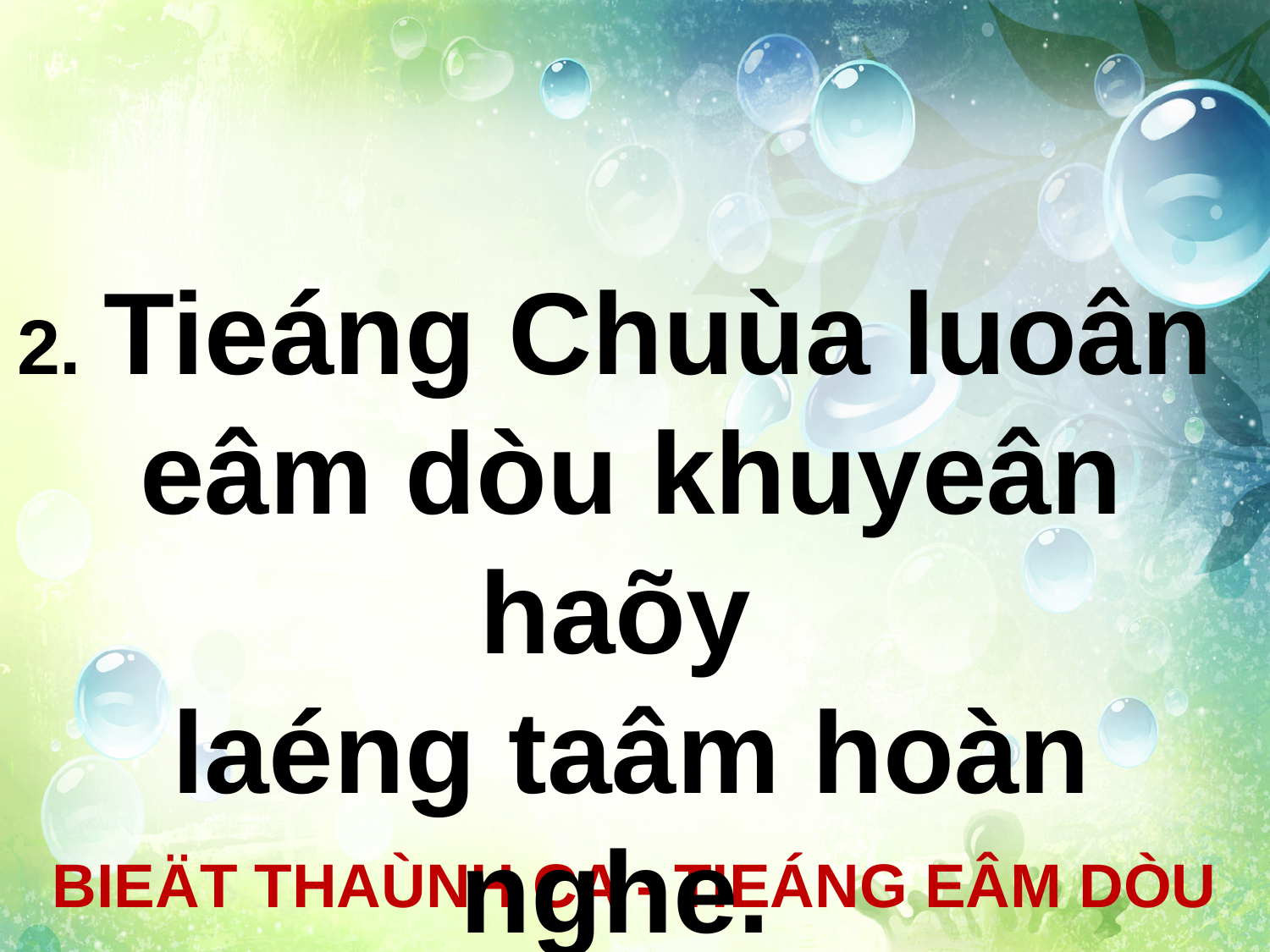

2. Tieáng Chuùa luoân
eâm dòu khuyeân haõy
laéng taâm hoàn nghe.
BIEÄT THAÙNH CA - TIEÁNG EÂM DÒU